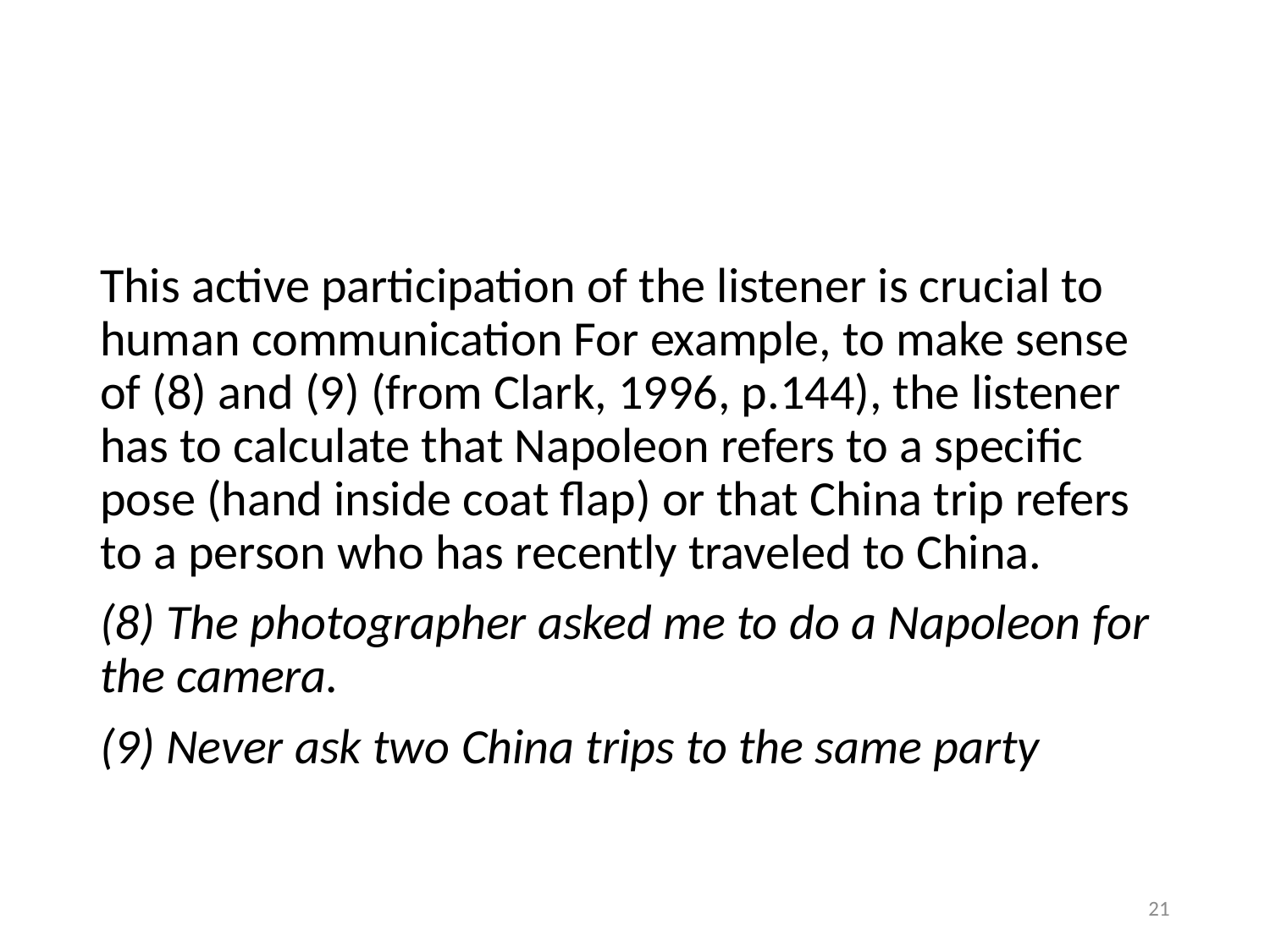

#
This active participation of the listener is crucial to human communication For example, to make sense of (8) and (9) (from Clark, 1996, p.144), the listener has to calculate that Napoleon refers to a specific pose (hand inside coat flap) or that China trip refers to a person who has recently traveled to China.
(8) The photographer asked me to do a Napoleon for the camera.
(9) Never ask two China trips to the same party
21